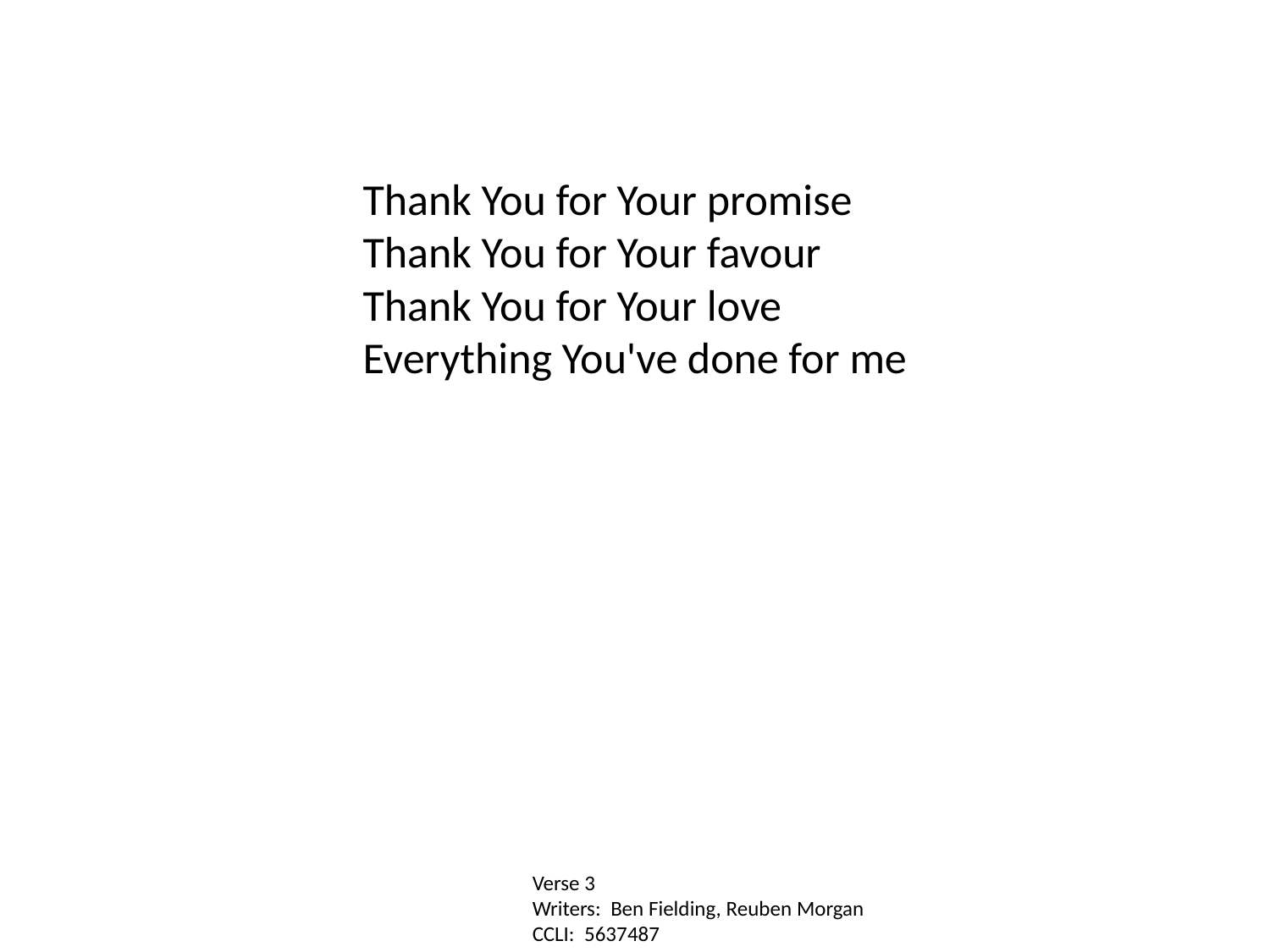

Thank You for Your promise
Thank You for Your favour
Thank You for Your love
Everything You've done for me

Verse 3
Writers:  Ben Fielding, Reuben Morgan
CCLI:  5637487